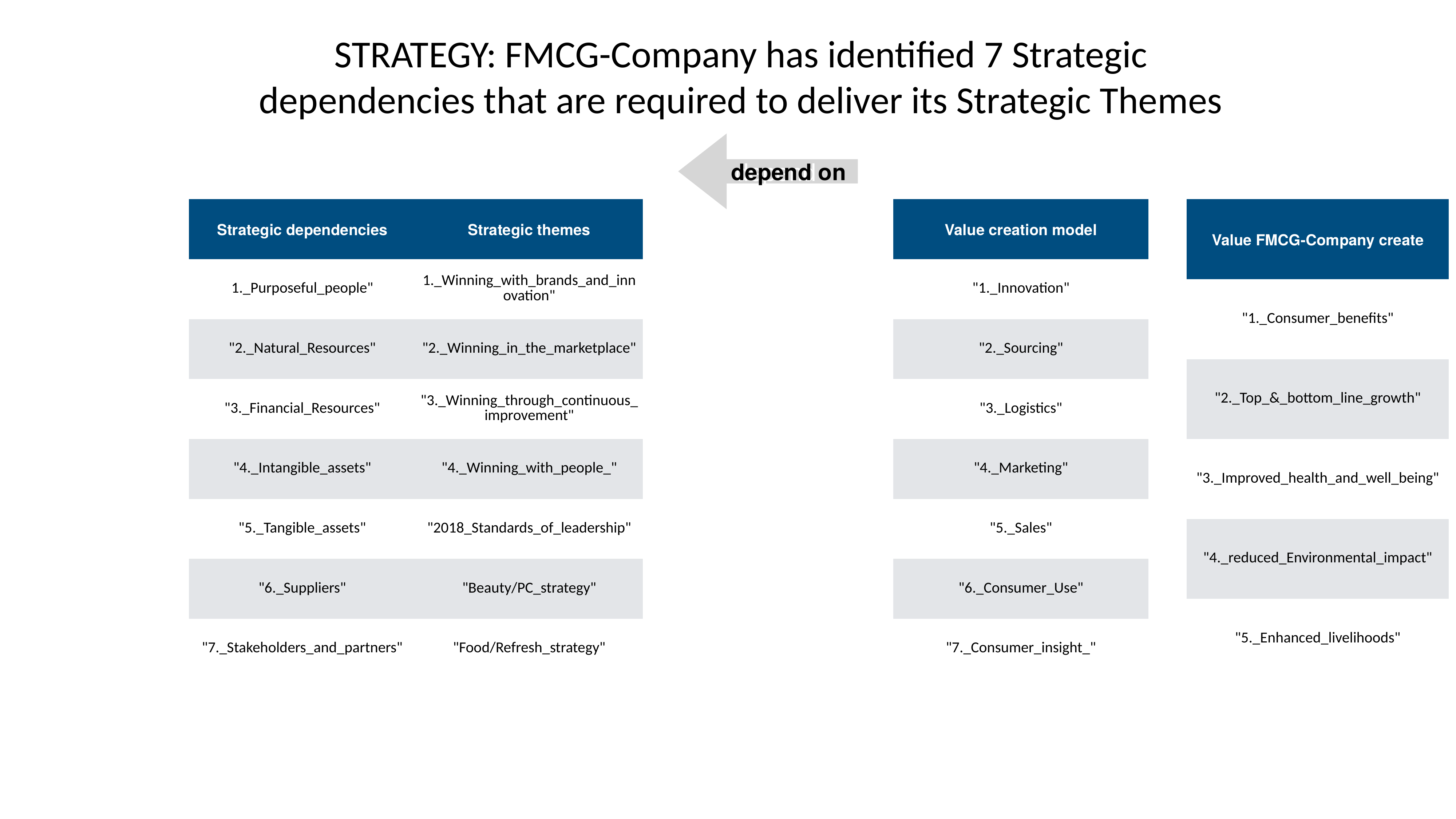

STRATEGY: FMCG-Company has identified 7 Strategic dependencies that are required to deliver its Strategic Themes

depend
depend on
| Strategic dependencies | Strategic themes |
| --- | --- |
| 1.\_Purposeful\_people" | 1.\_Winning\_with\_brands\_and\_innovation" |
| "2.\_Natural\_Resources" | "2.\_Winning\_in\_the\_marketplace" |
| "3.\_Financial\_Resources" | "3.\_Winning\_through\_continuous\_improvement" |
| "4.\_Intangible\_assets" | "4.\_Winning\_with\_people\_" |
| "5.\_Tangible\_assets" | "2018\_Standards\_of\_leadership" |
| "6.\_Suppliers" | "Beauty/PC\_strategy" |
| "7.\_Stakeholders\_and\_partners" | "Food/Refresh\_strategy" |
| Value creation model |
| --- |
| "1.\_Innovation" |
| "2.\_Sourcing" |
| "3.\_Logistics" |
| "4.\_Marketing" |
| "5.\_Sales" |
| "6.\_Consumer\_Use" |
| "7.\_Consumer\_insight\_" |
| Value FMCG-Company create |
| --- |
| "1.\_Consumer\_benefits" |
| "2.\_Top\_&\_bottom\_line\_growth" |
| "3.\_Improved\_health\_and\_well\_being" |
| "4.\_reduced\_Environmental\_impact" |
| "5.\_Enhanced\_livelihoods" |